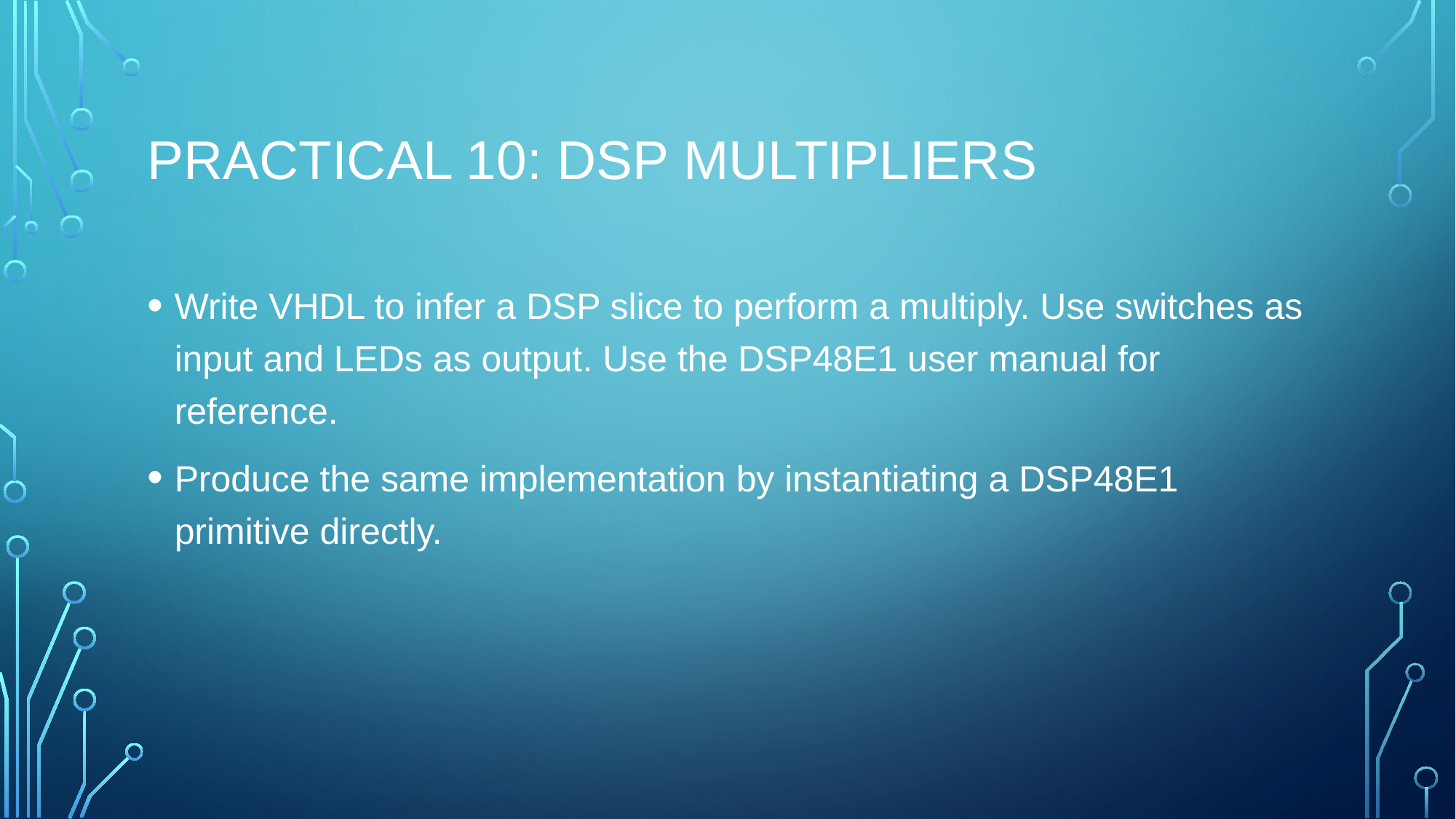

# Practical 10: DSP Multipliers
Write VHDL to infer a DSP slice to perform a multiply. Use switches as input and LEDs as output. Use the DSP48E1 user manual for reference.
Produce the same implementation by instantiating a DSP48E1 primitive directly.